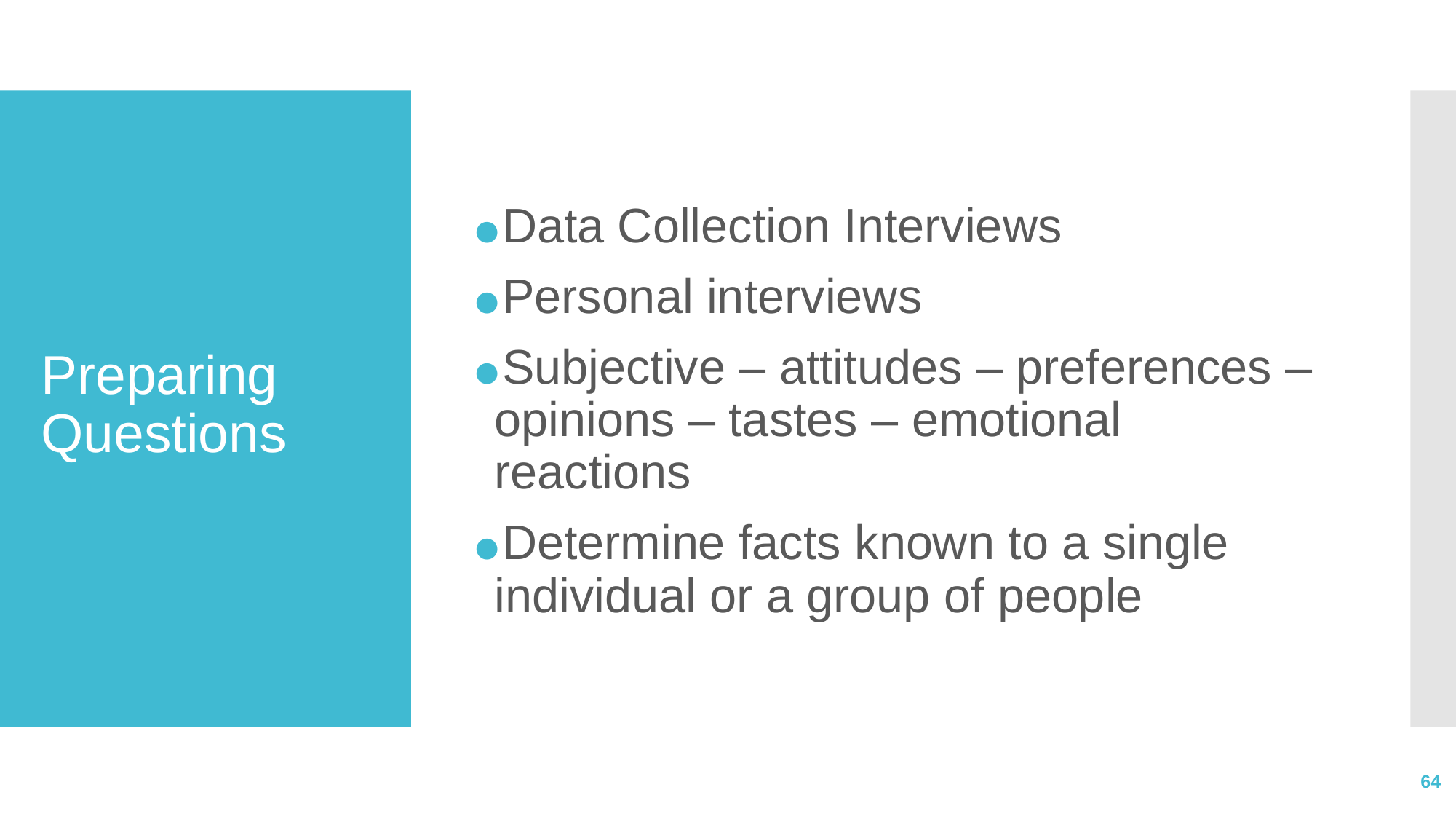

Data Collection Interviews
Personal interviews
Subjective – attitudes – preferences – opinions – tastes – emotional reactions
Determine facts known to a single individual or a group of people

# Preparing Questions
64